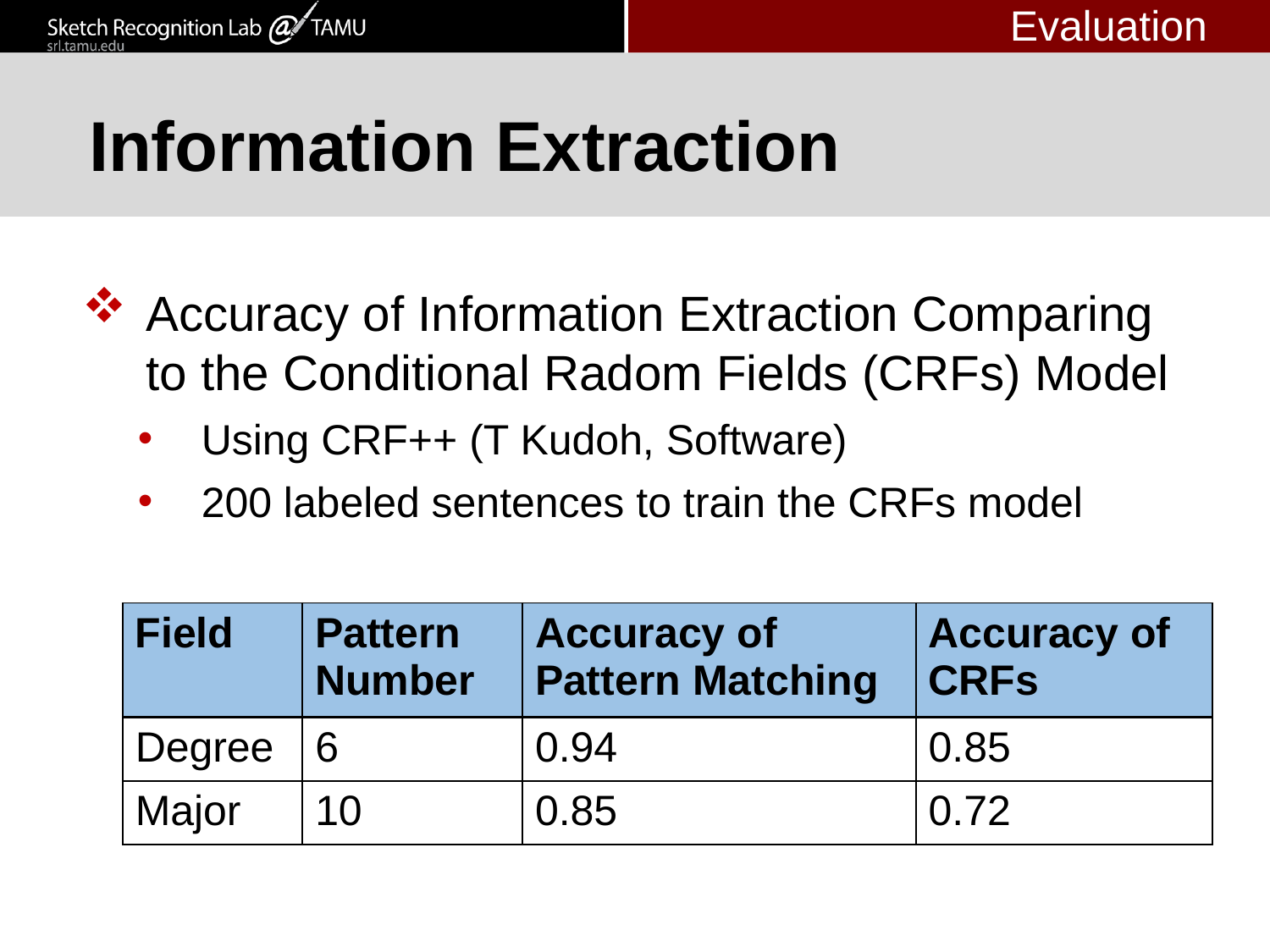

Evaluation
# Information Extraction
Accuracy of Information Extraction Comparing to the Conditional Radom Fields (CRFs) Model
Using CRF++ (T Kudoh, Software)
200 labeled sentences to train the CRFs model

| Field | Pattern Number | Accuracy of Pattern Matching | Accuracy of CRFs |
| --- | --- | --- | --- |
| Degree | 6 | 0.94 | 0.85 |
| Major | 10 | 0.85 | 0.72 |